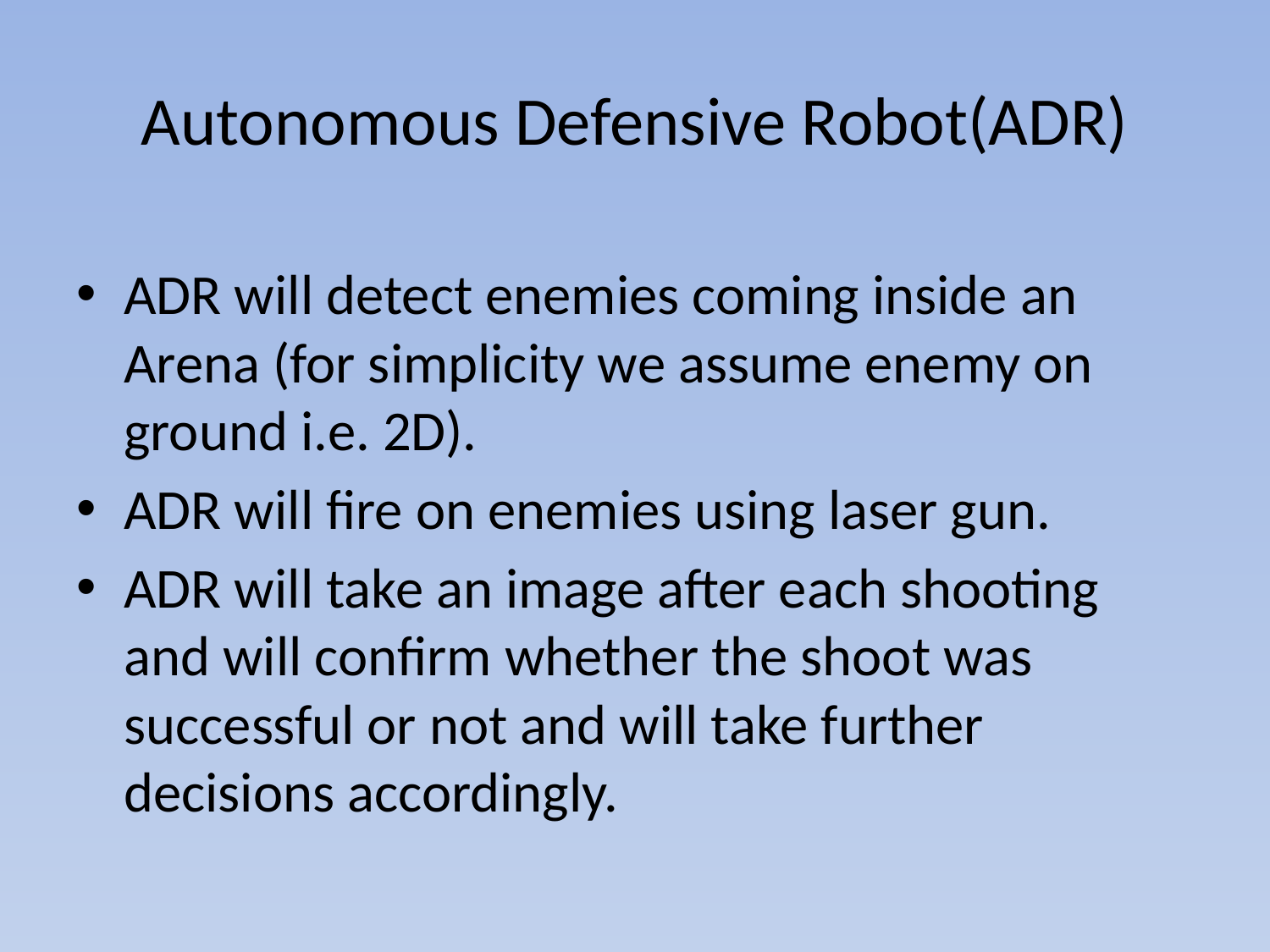

# Autonomous Defensive Robot(ADR)
ADR will detect enemies coming inside an Arena (for simplicity we assume enemy on ground i.e. 2D).
ADR will fire on enemies using laser gun.
ADR will take an image after each shooting and will confirm whether the shoot was successful or not and will take further decisions accordingly.